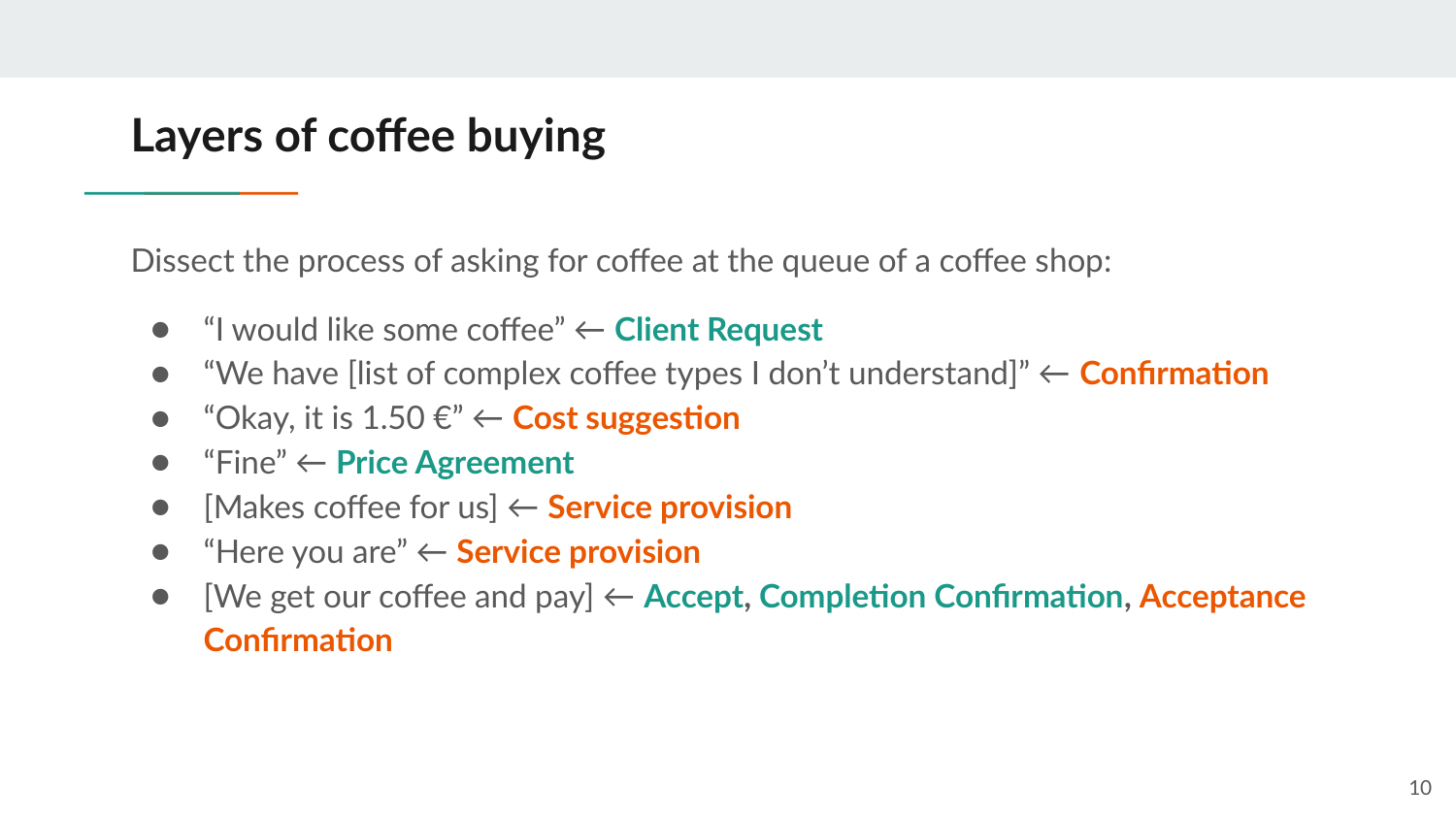

# Layers of coffee buying
Dissect the process of asking for coffee at the queue of a coffee shop:
“I would like some coffee” ← Client Request
“We have [list of complex coffee types I don’t understand]” ← Confirmation
“Okay, it is 1.50 €” ← Cost suggestion
“Fine” ← Price Agreement
[Makes coffee for us] ← Service provision
“Here you are” ← Service provision
[We get our coffee and pay] ← Accept, Completion Confirmation, Acceptance Confirmation
10